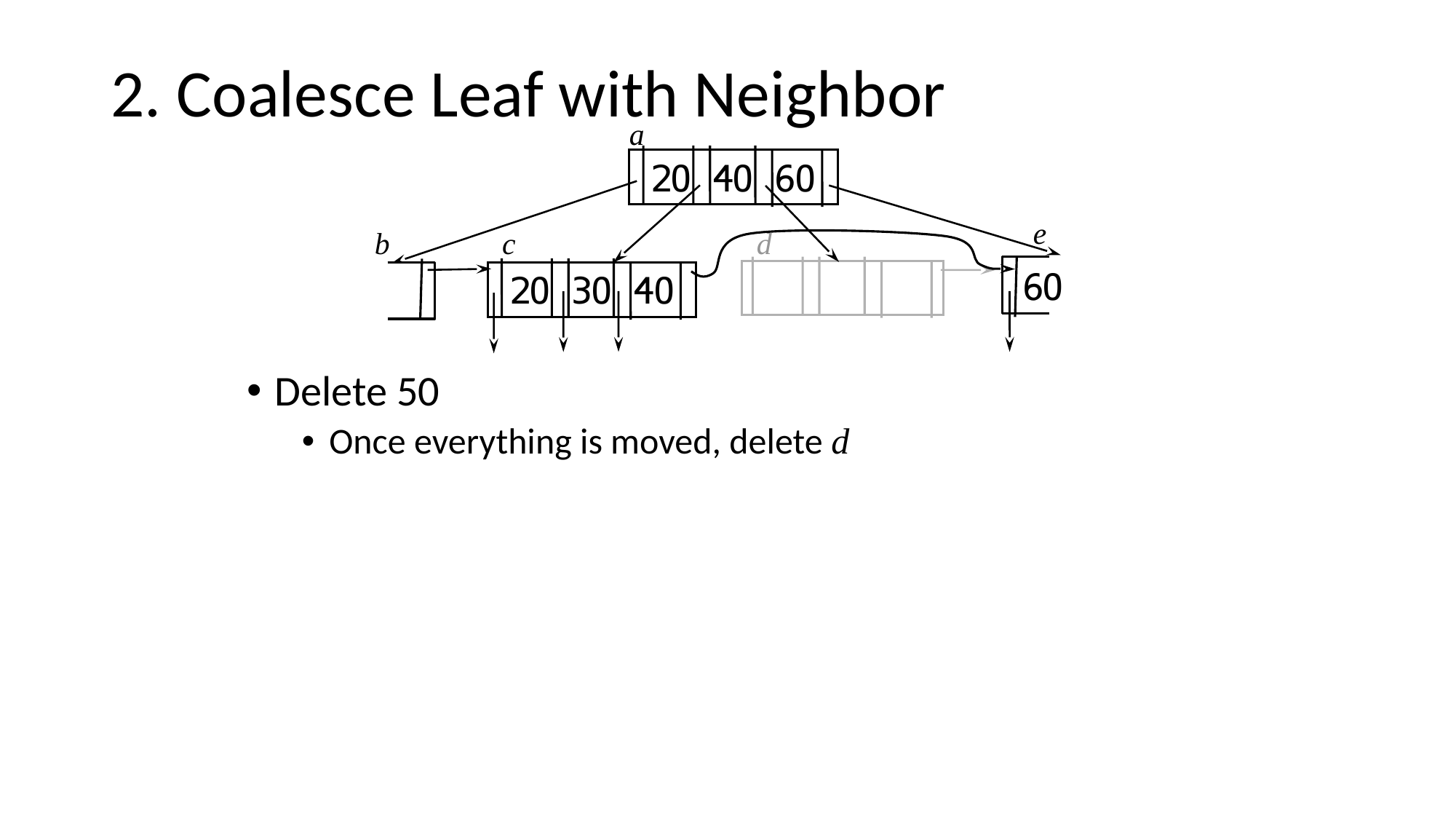

# 2. Coalesce Leaf with Neighbor
a

 20  40  60

e
b
c
d

60

 20  30  40

Delete 50
Once everything is moved, delete d